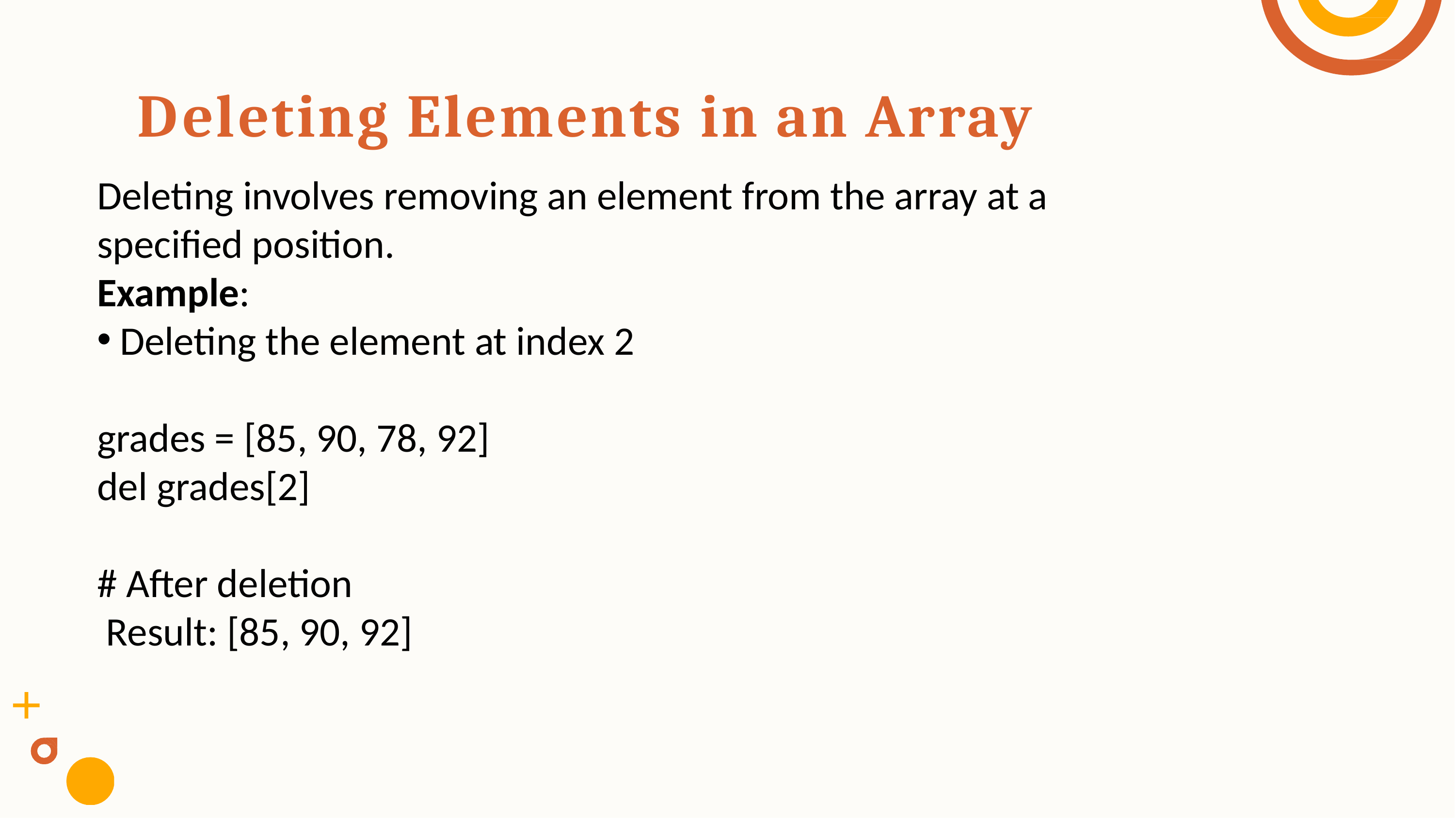

# Deleting Elements in an Array
Deleting involves removing an element from the array at a specified position.
Example:
Deleting the element at index 2

grades = [85, 90, 78, 92]
del grades[2]

# After deletion
 Result: [85, 90, 92]